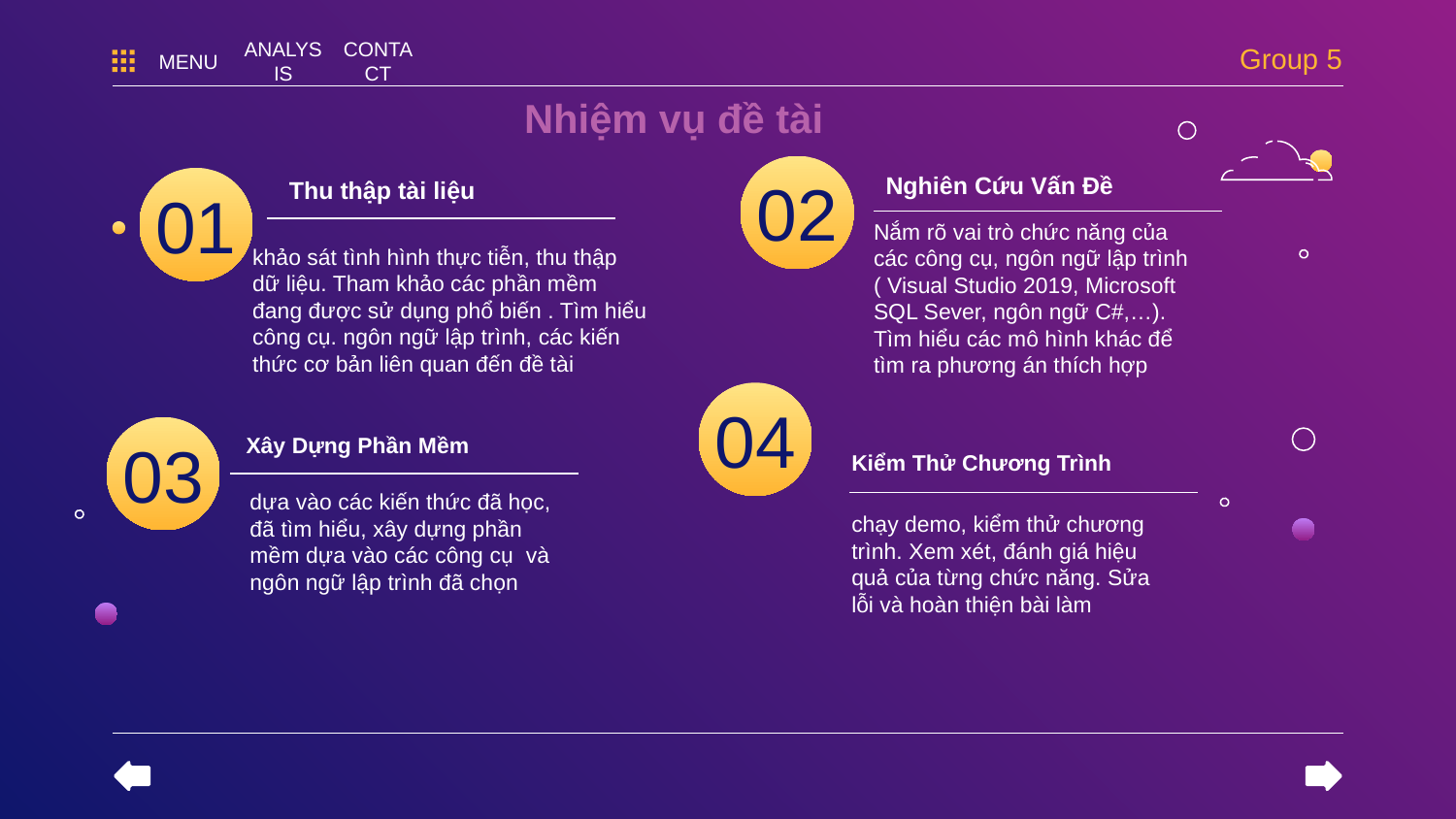

Group 5
MENU
ANALYSIS
CONTACT

Nhiệm vụ đề tài

Nghiên Cứu Vấn Đề

# Thu thập tài liệu

02
01
Nắm rõ vai trò chức năng của các công cụ, ngôn ngữ lập trình ( Visual Studio 2019, Microsoft SQL Sever, ngôn ngữ C#,…). Tìm hiểu các mô hình khác để tìm ra phương án thích hợp

khảo sát tình hình thực tiễn, thu thập
dữ liệu. Tham khảo các phần mềm
đang được sử dụng phổ biến . Tìm hiểu
công cụ. ngôn ngữ lập trình, các kiến
thức cơ bản liên quan đến đề tài

04

Xây Dựng Phần Mềm

Kiểm Thử Chương Trình
03
dựa vào các kiến thức đã học, đã tìm hiểu, xây dựng phần mềm dựa vào các công cụ  và ngôn ngữ lập trình đã chọn
chạy demo, kiểm thử chương trình. Xem xét, đánh giá hiệu quả của từng chức năng. Sửa lỗi và hoàn thiện bài làm